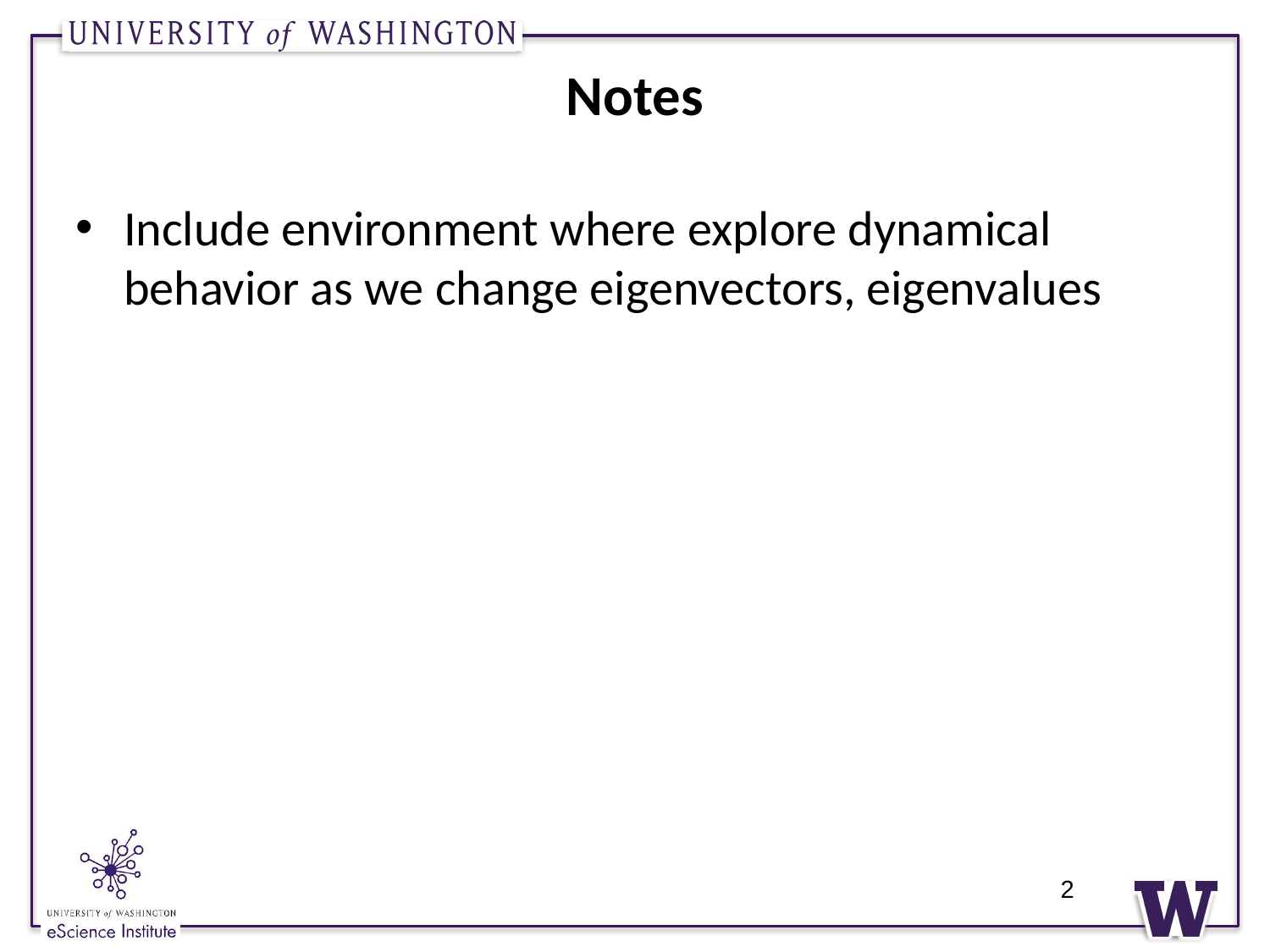

# Notes
Include environment where explore dynamical behavior as we change eigenvectors, eigenvalues
2